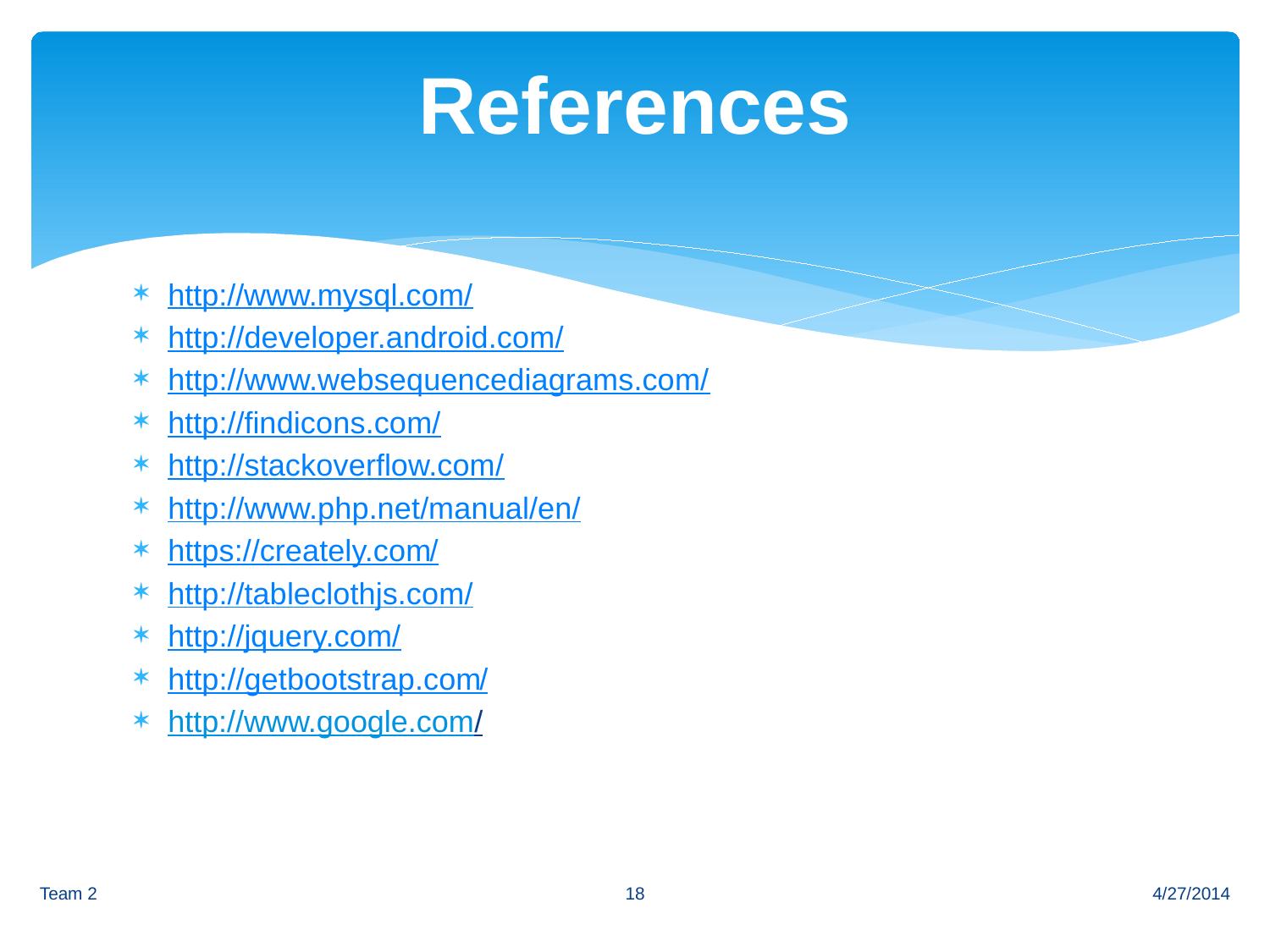

# References

http://www.mysql.com/
http://developer.android.com/
http://www.websequencediagrams.com/
http://findicons.com/
http://stackoverflow.com/
http://www.php.net/manual/en/
https://creately.com/
http://tableclothjs.com/
http://jquery.com/
http://getbootstrap.com/
http://www.google.com/

18
Team 2
4/27/2014